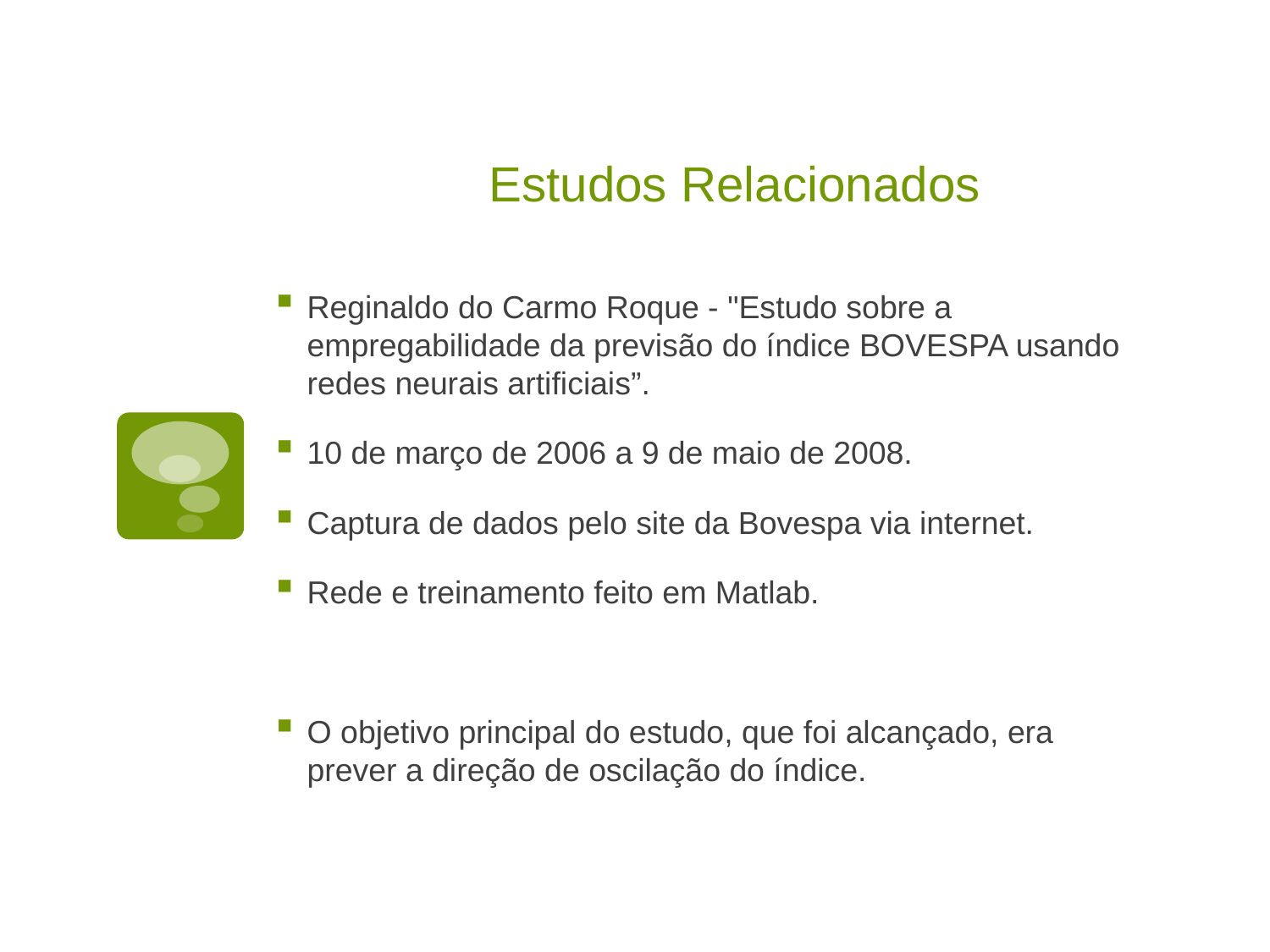

# Estudos Relacionados
Reginaldo do Carmo Roque - "Estudo sobre a empregabilidade da previsão do índice BOVESPA usando redes neurais artificiais”.
10 de março de 2006 a 9 de maio de 2008.
Captura de dados pelo site da Bovespa via internet.
Rede e treinamento feito em Matlab.

O objetivo principal do estudo, que foi alcançado, era prever a direção de oscilação do índice.